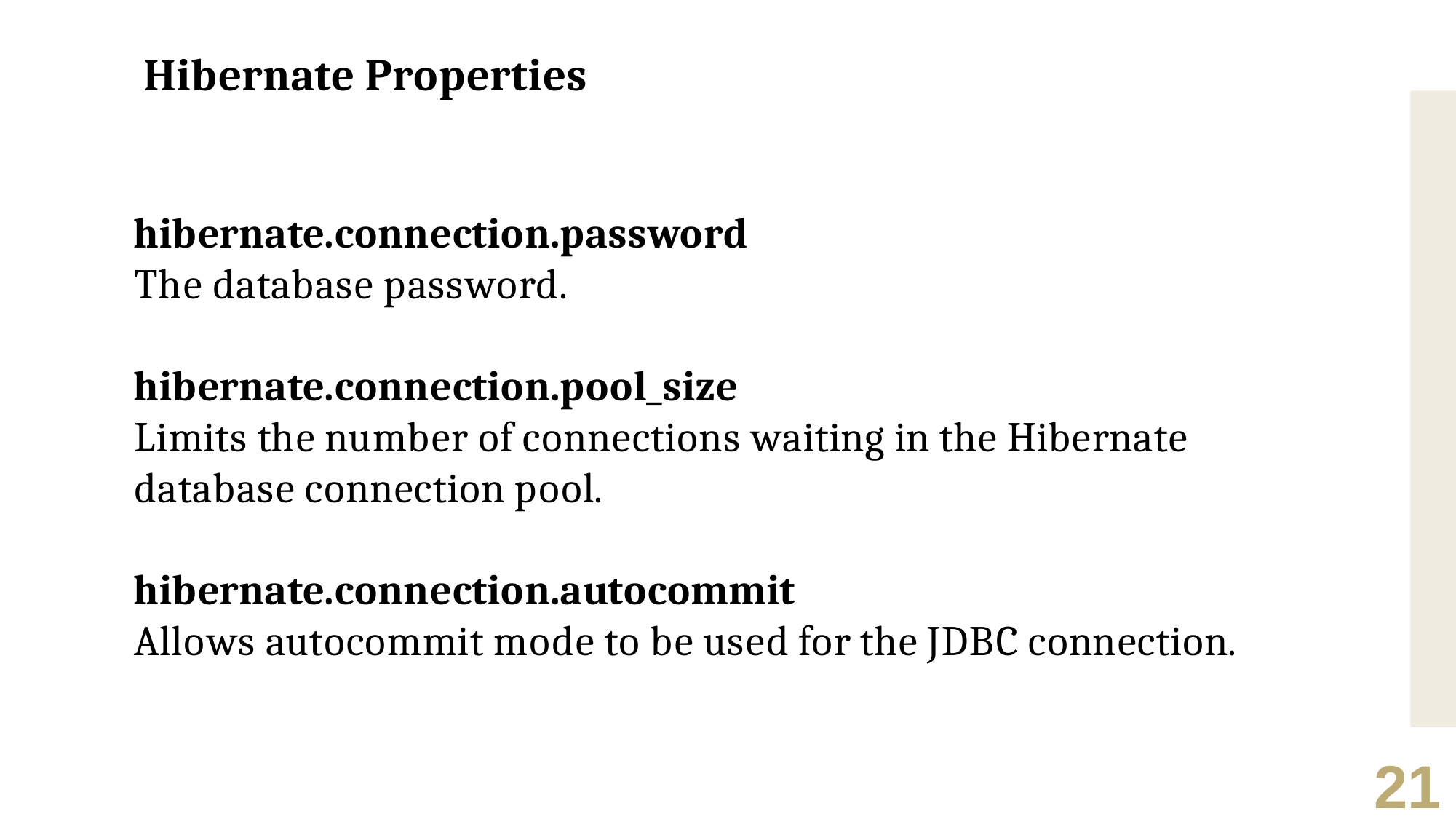

Hibernate Properties
hibernate.connection.password
The database password.

hibernate.connection.pool_size
Limits the number of connections waiting in the Hibernate database connection pool.

hibernate.connection.autocommit
Allows autocommit mode to be used for the JDBC connection.

21